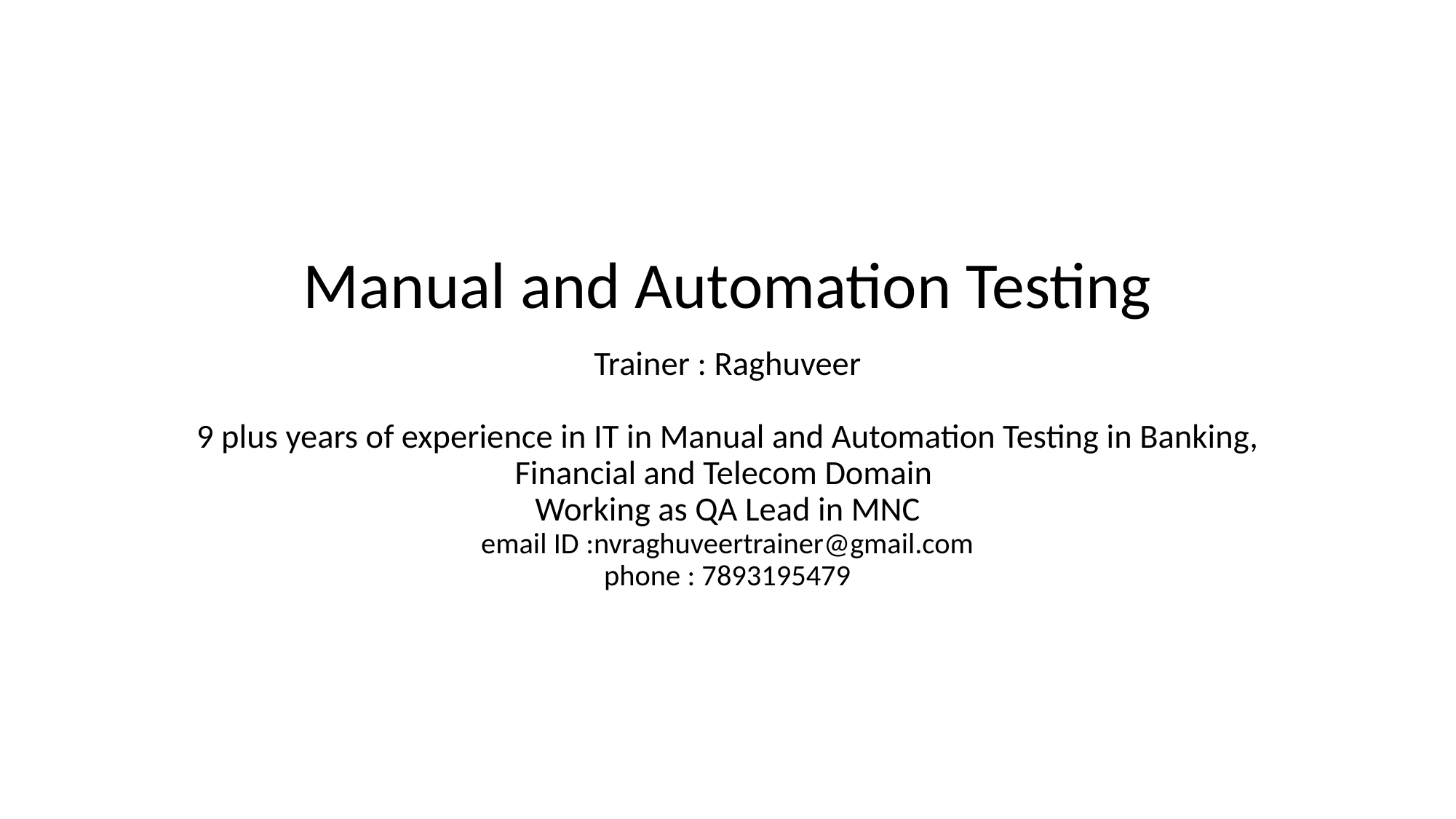

# Manual and Automation Testing Trainer : Raghuveer 9 plus years of experience in IT in Manual and Automation Testing in Banking, Financial and Telecom Domain Working as QA Lead in MNC email ID :nvraghuveertrainer@gmail.com phone : 7893195479